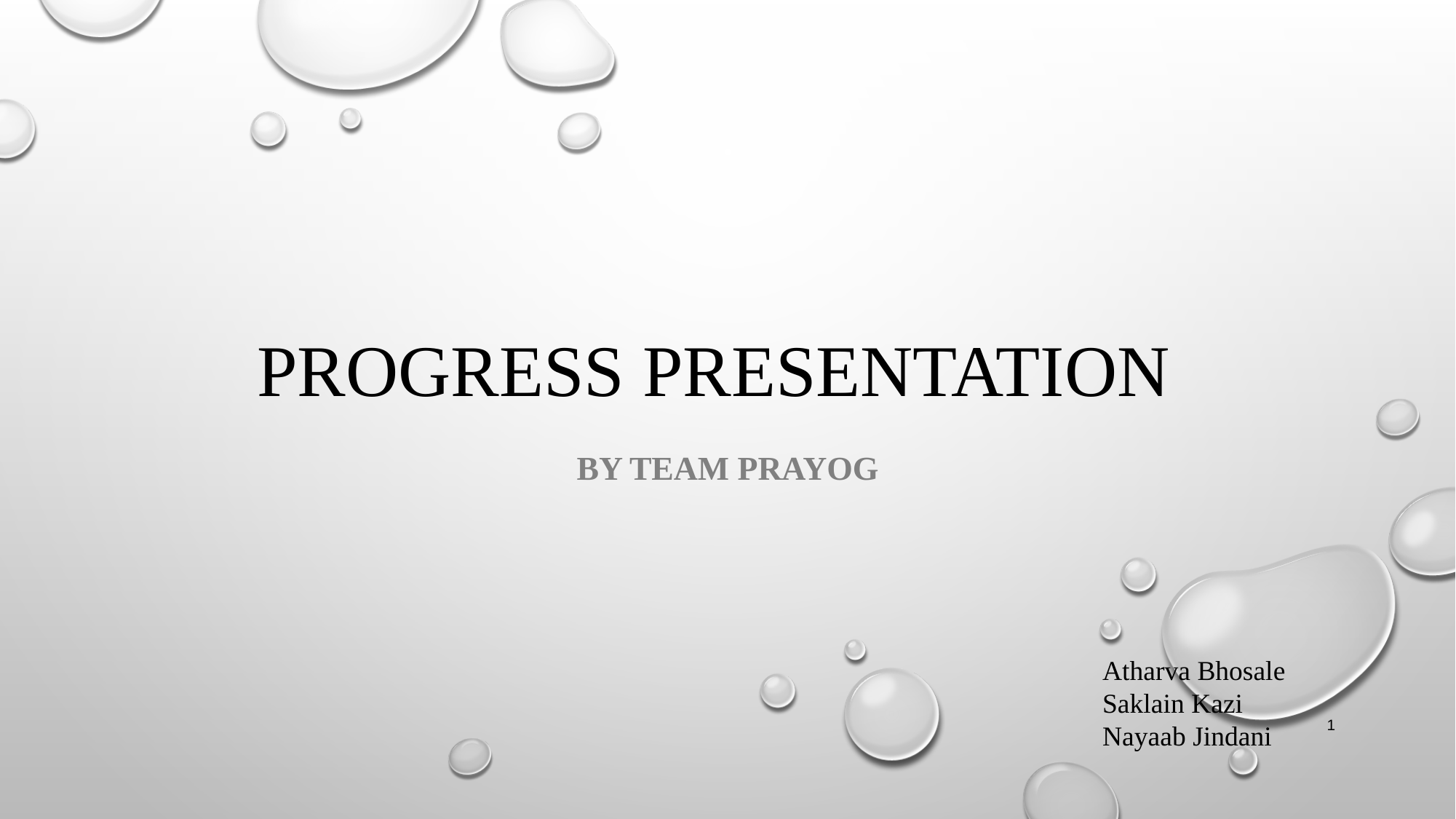

# Progress Presentation
By Team Prayog
Atharva Bhosale
Saklain Kazi
Nayaab Jindani
1